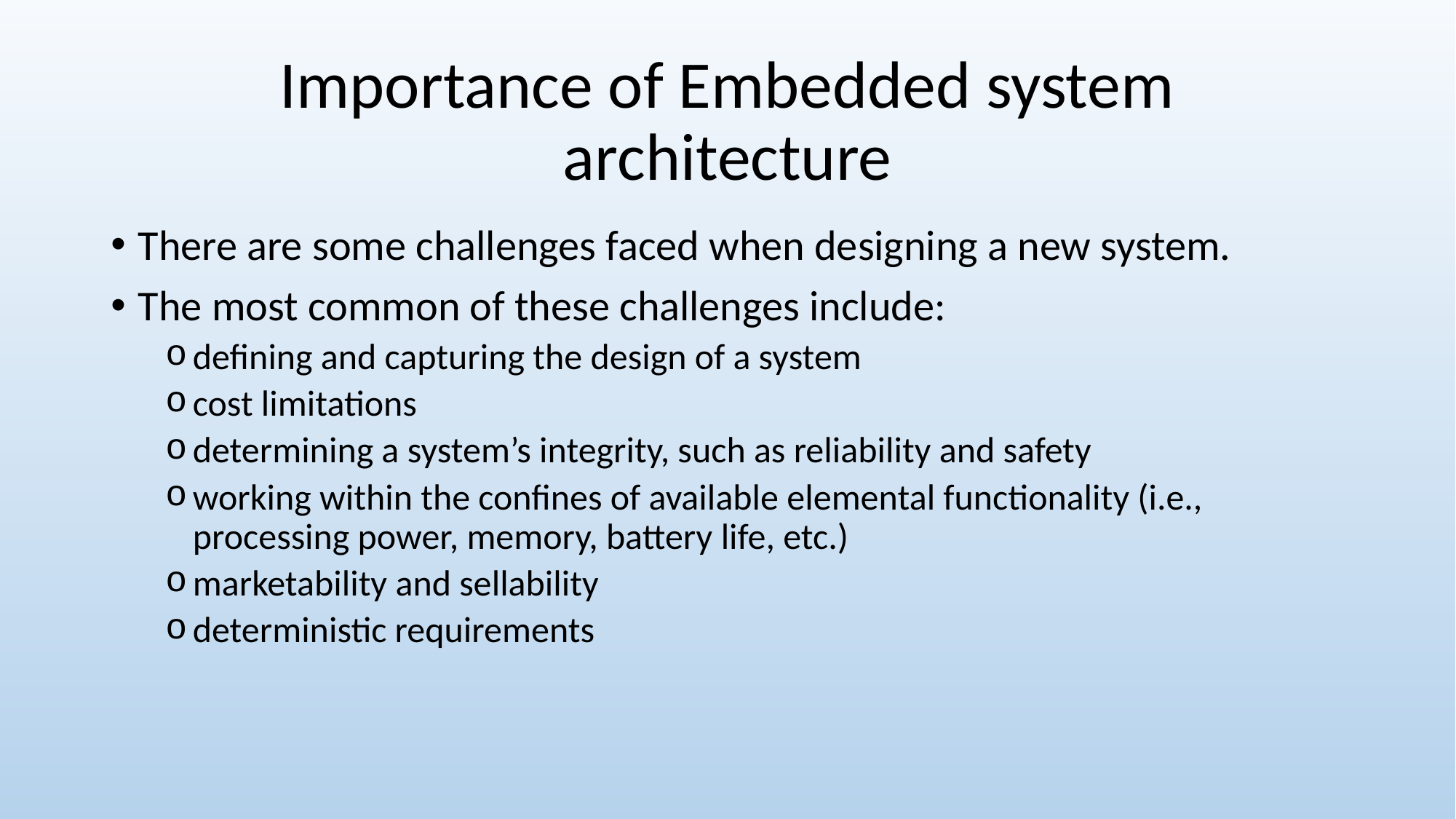

# Importance of Embedded system architecture
There are some challenges faced when designing a new system.
The most common of these challenges include:
defining and capturing the design of a system
cost limitations
determining a system’s integrity, such as reliability and safety
working within the confines of available elemental functionality (i.e., processing power, memory, battery life, etc.)
marketability and sellability
deterministic requirements